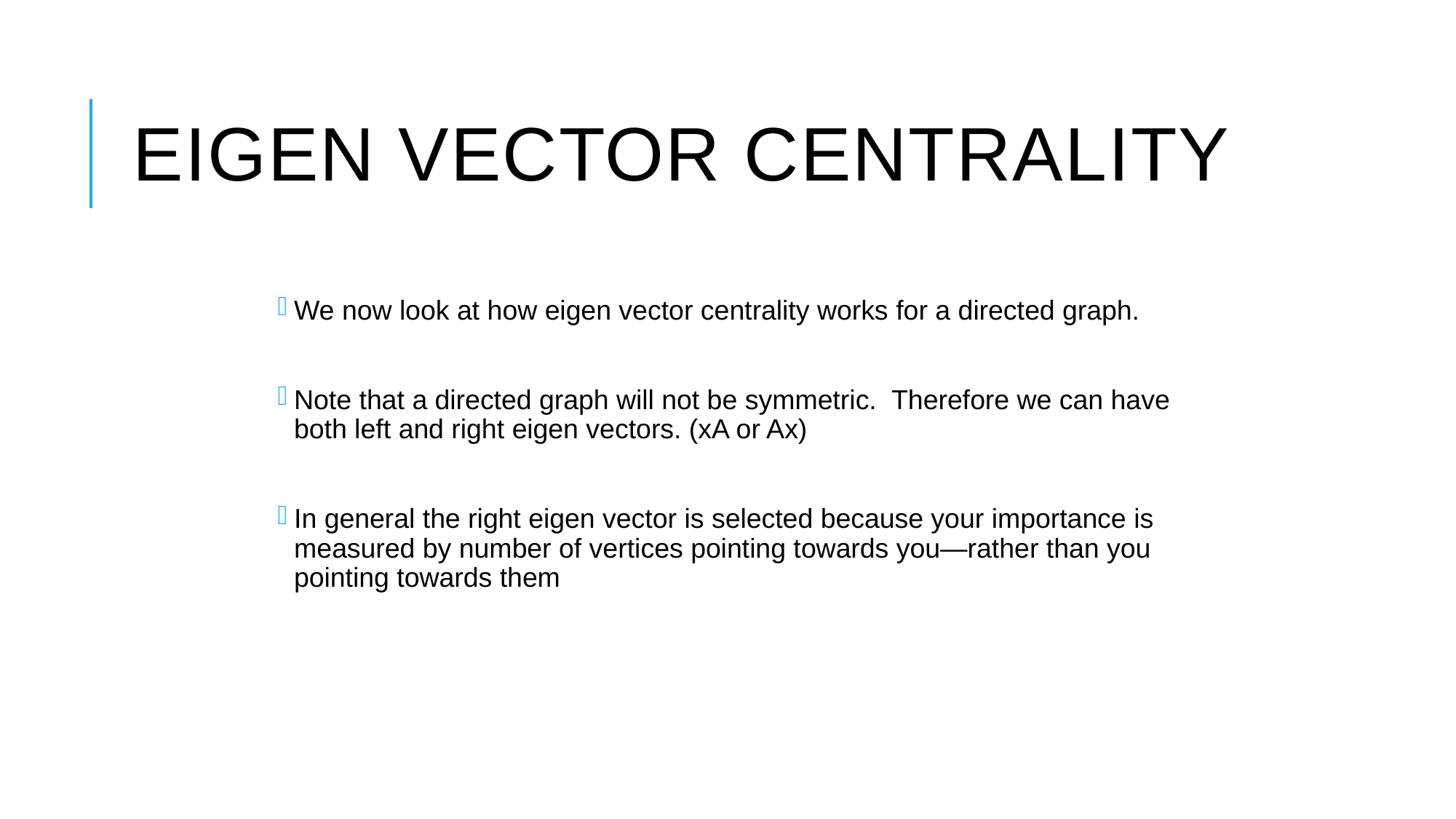

# Eigen Vector Centrality

We now look at how eigen vector centrality works for a directed graph.

Note that a directed graph will not be symmetric.  Therefore we can have both left and right eigen vectors. (xA or Ax)

In general the right eigen vector is selected because your importance is measured by number of vertices pointing towards you—rather than you pointing towards them